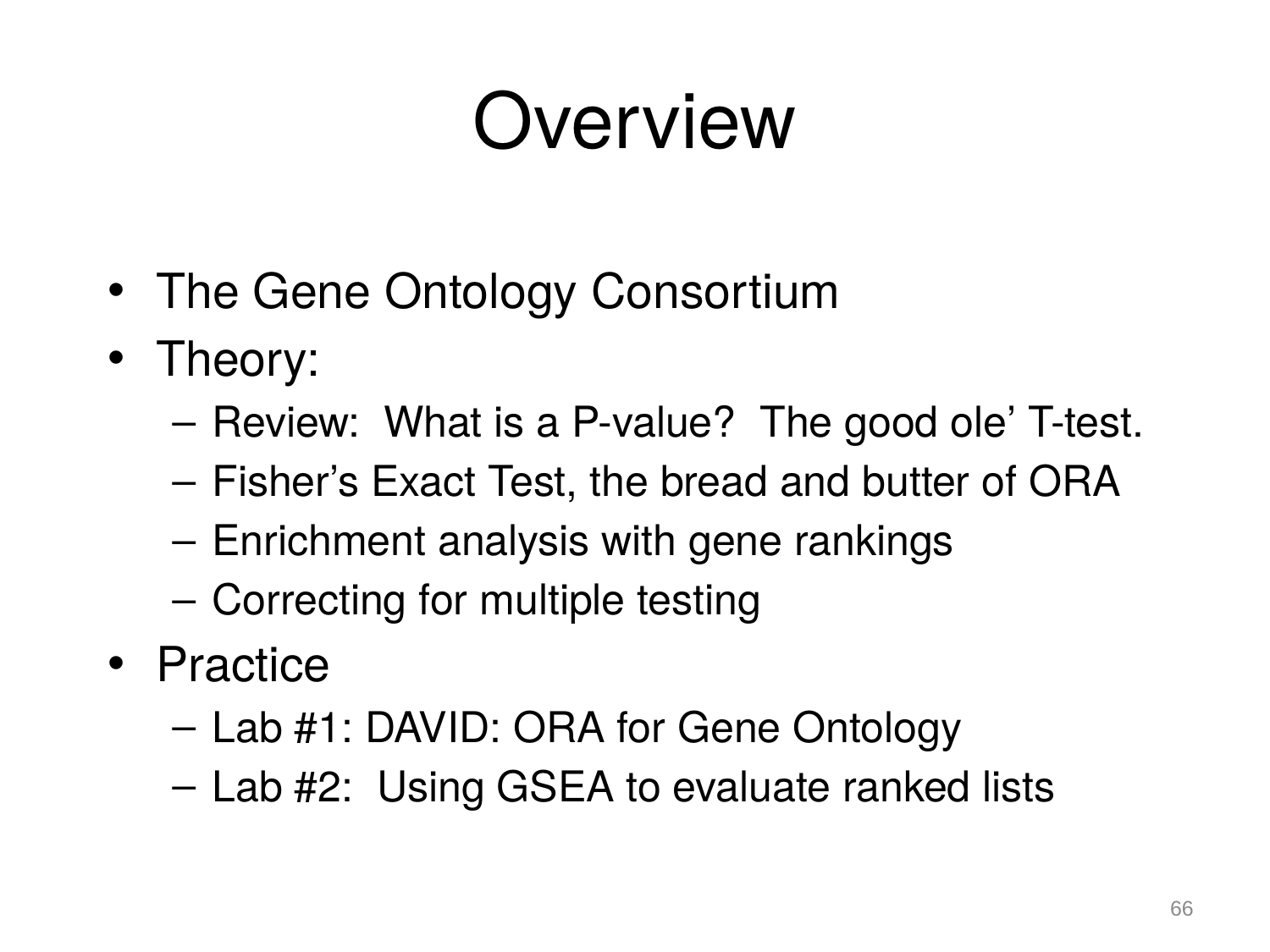

# Overview
The Gene Ontology Consortium
Theory:
Review:  What is a P-value?  The good ole’ T-test.
Fisher’s Exact Test, the bread and butter of ORA
Enrichment analysis with gene rankings
Correcting for multiple testing
Practice
Lab #1: DAVID: ORA for Gene Ontology
Lab #2:  Using GSEA to evaluate ranked lists
66